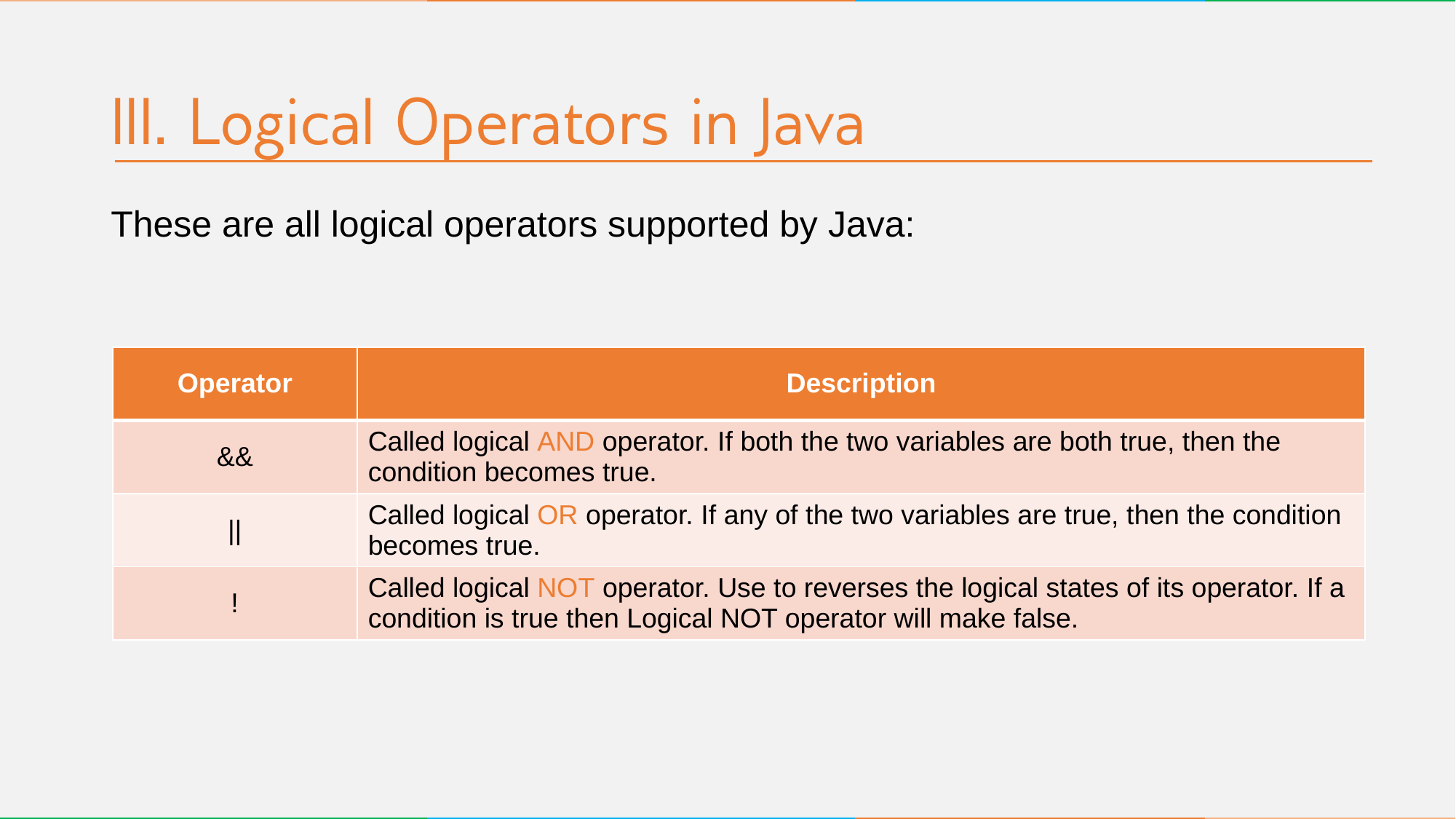

# III. Logical Operators in Java
These are all logical operators supported by Java:

| Operator | Description |
| --- | --- |
| && | Called logical AND operator. If both the two variables are both true, then the condition becomes true. |
| || | Called logical OR operator. If any of the two variables are true, then the condition becomes true. |
| ! | Called logical NOT operator. Use to reverses the logical states of its operator. If a condition is true then Logical NOT operator will make false. |